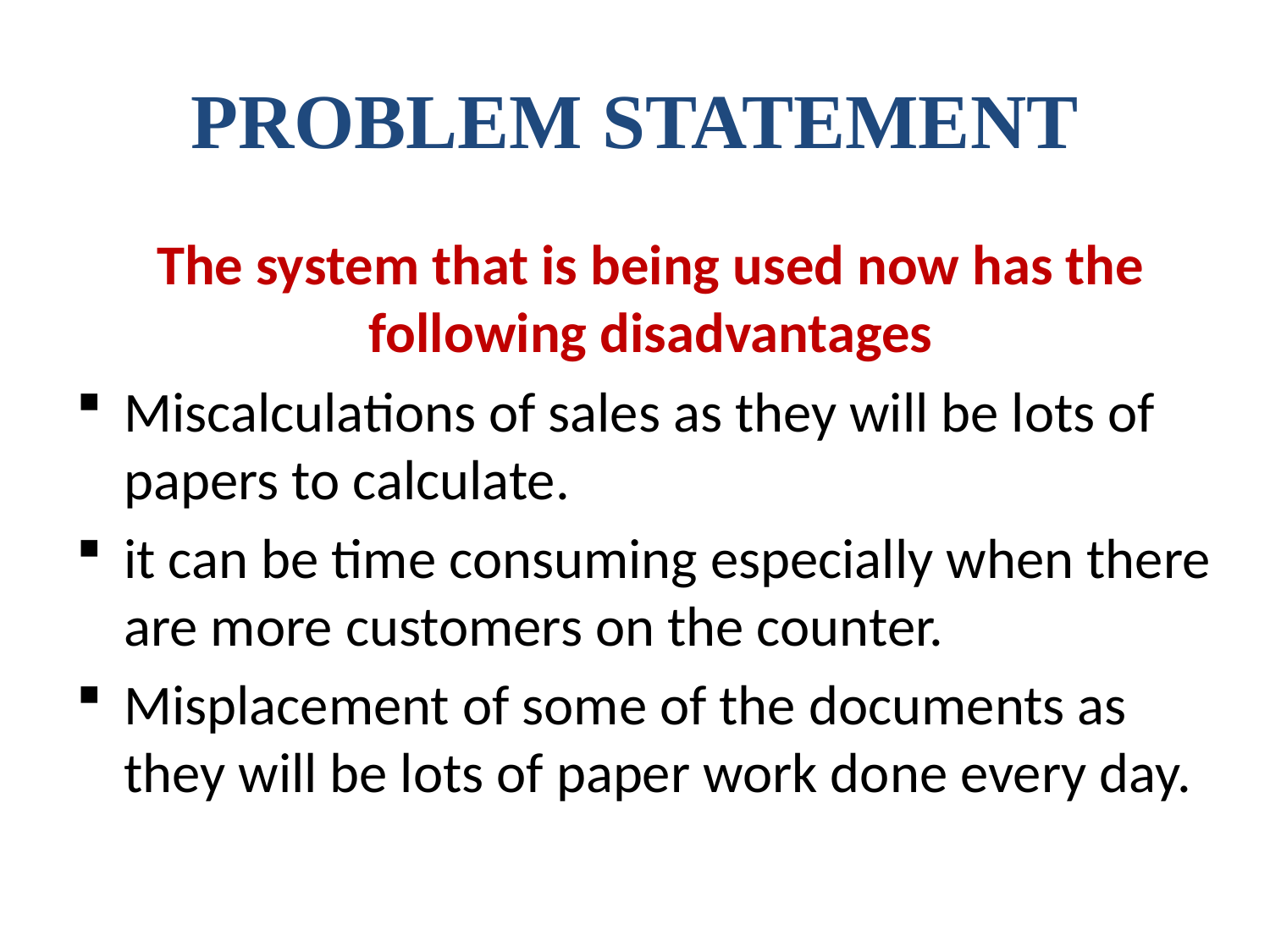

# PROBLEM STATEMENT
The system that is being used now has the following disadvantages
Miscalculations of sales as they will be lots of papers to calculate.
it can be time consuming especially when there are more customers on the counter.
Misplacement of some of the documents as they will be lots of paper work done every day.